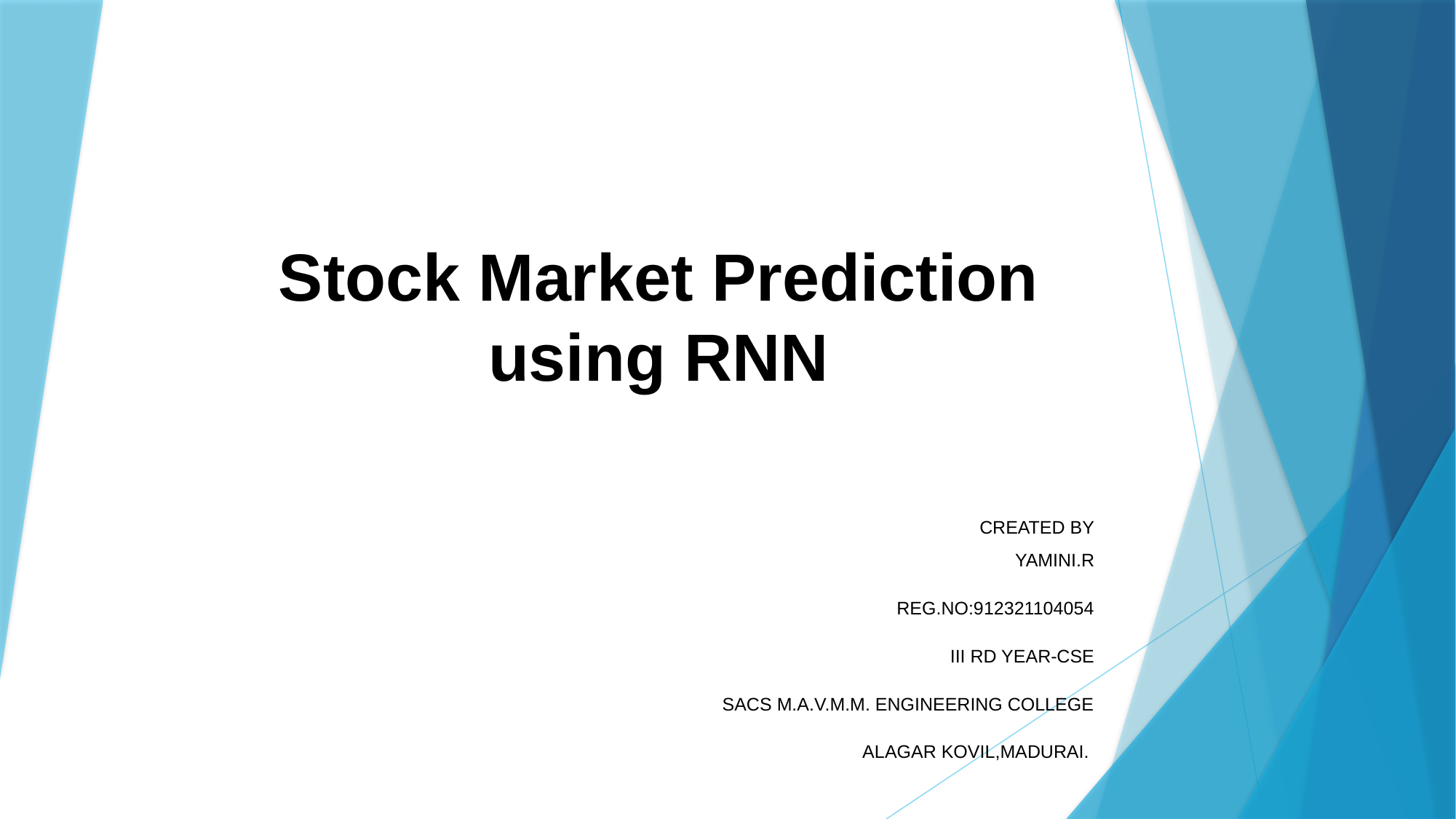

# Stock Market Prediction using RNN
CREATED BY
YAMINI.R
REG.NO:912321104054
III RD YEAR-CSE
SACS M.A.V.M.M. ENGINEERING COLLEGE
ALAGAR KOVIL,MADURAI.